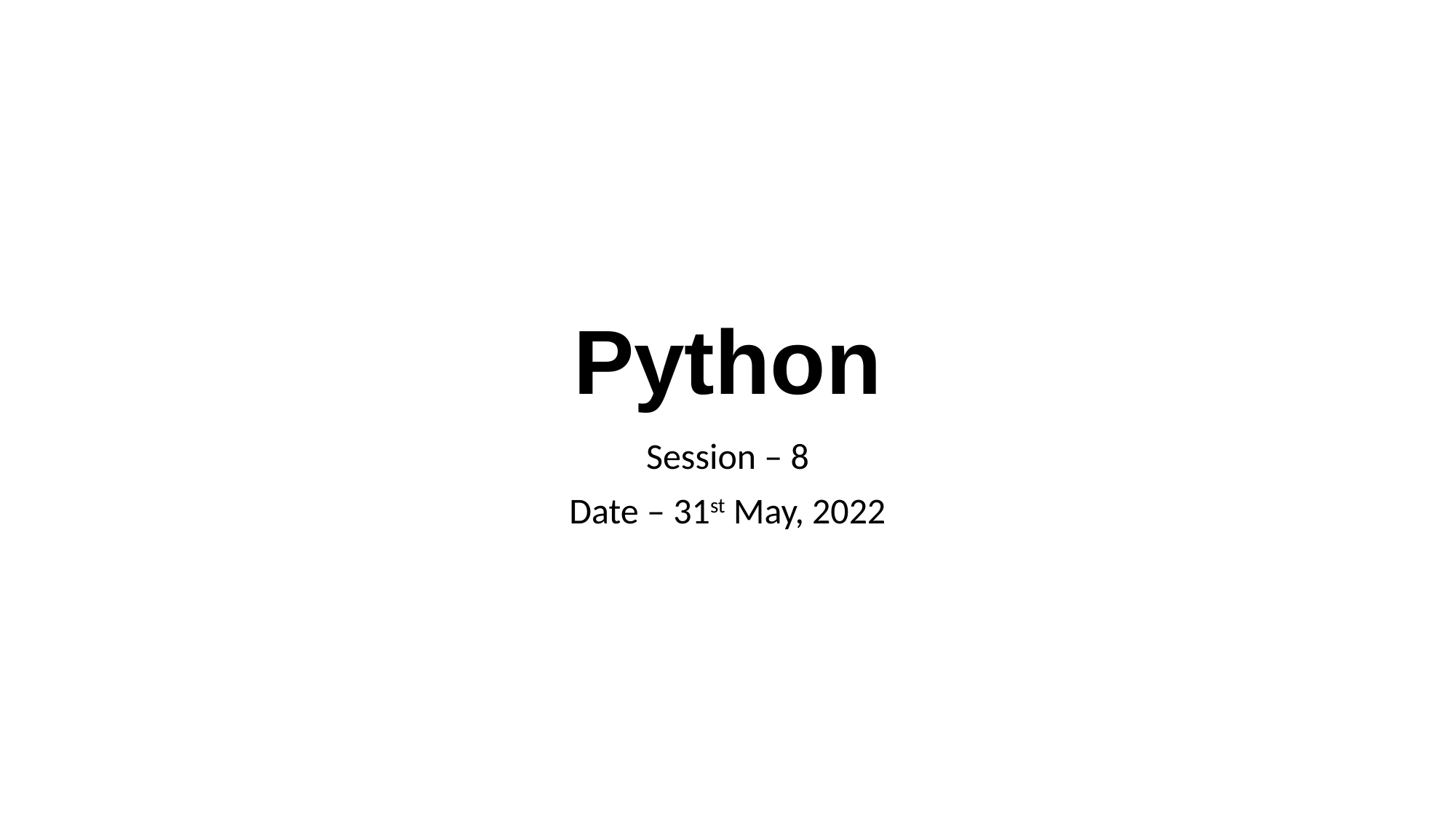

# Python
Session – 8
Date – 31st May, 2022